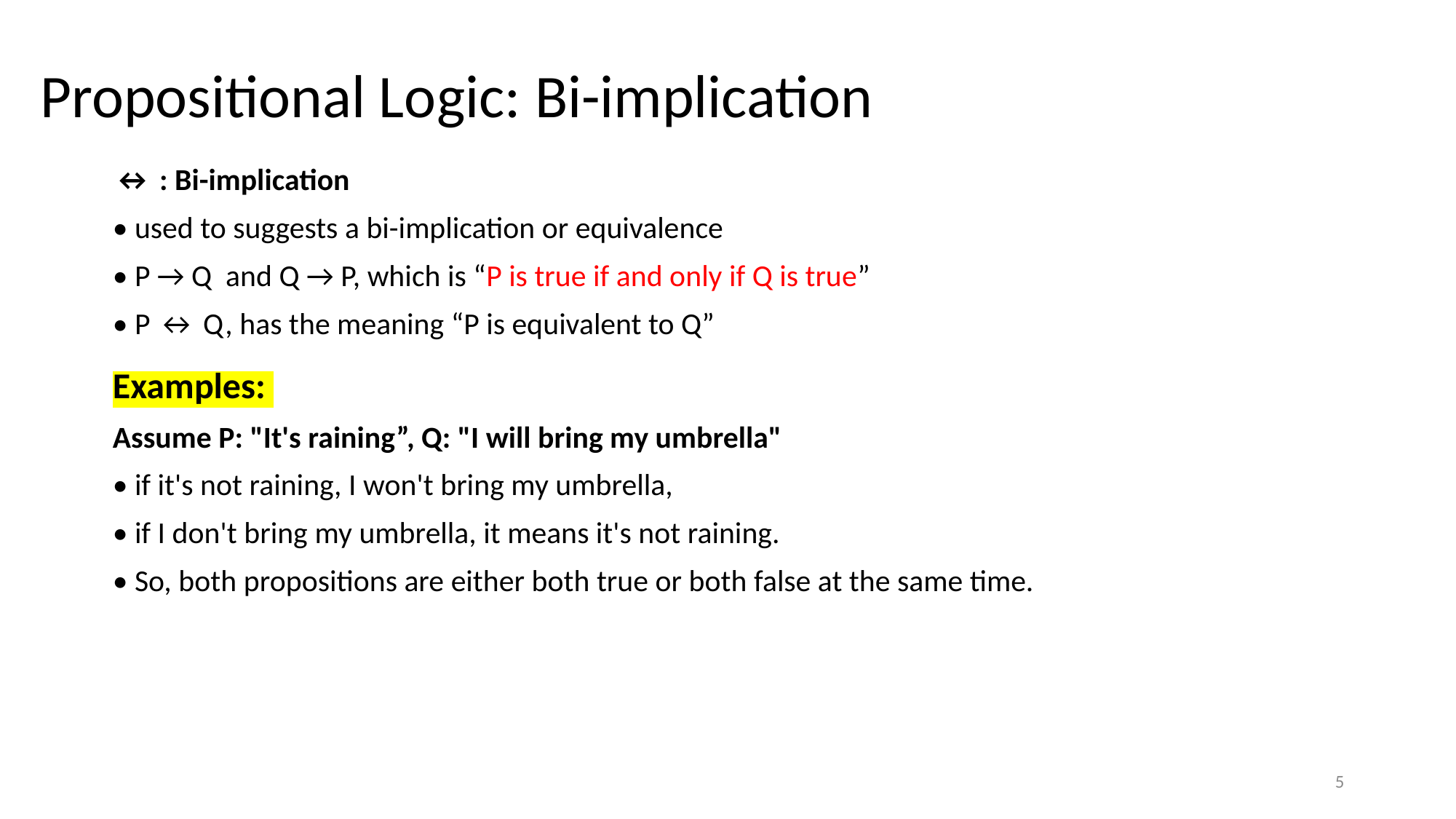

# Propositional Logic: Bi-implication
↔ : Bi-implication
• used to suggests a bi-implication or equivalence
• P → Q  and Q → P, which is “P is true if and only if Q is true”
• P ↔ Q, has the meaning “P is equivalent to Q”

Examples:
Assume P: "It's raining”, Q: "I will bring my umbrella"
• if it's not raining, I won't bring my umbrella,
• if I don't bring my umbrella, it means it's not raining.
• So, both propositions are either both true or both false at the same time.

5